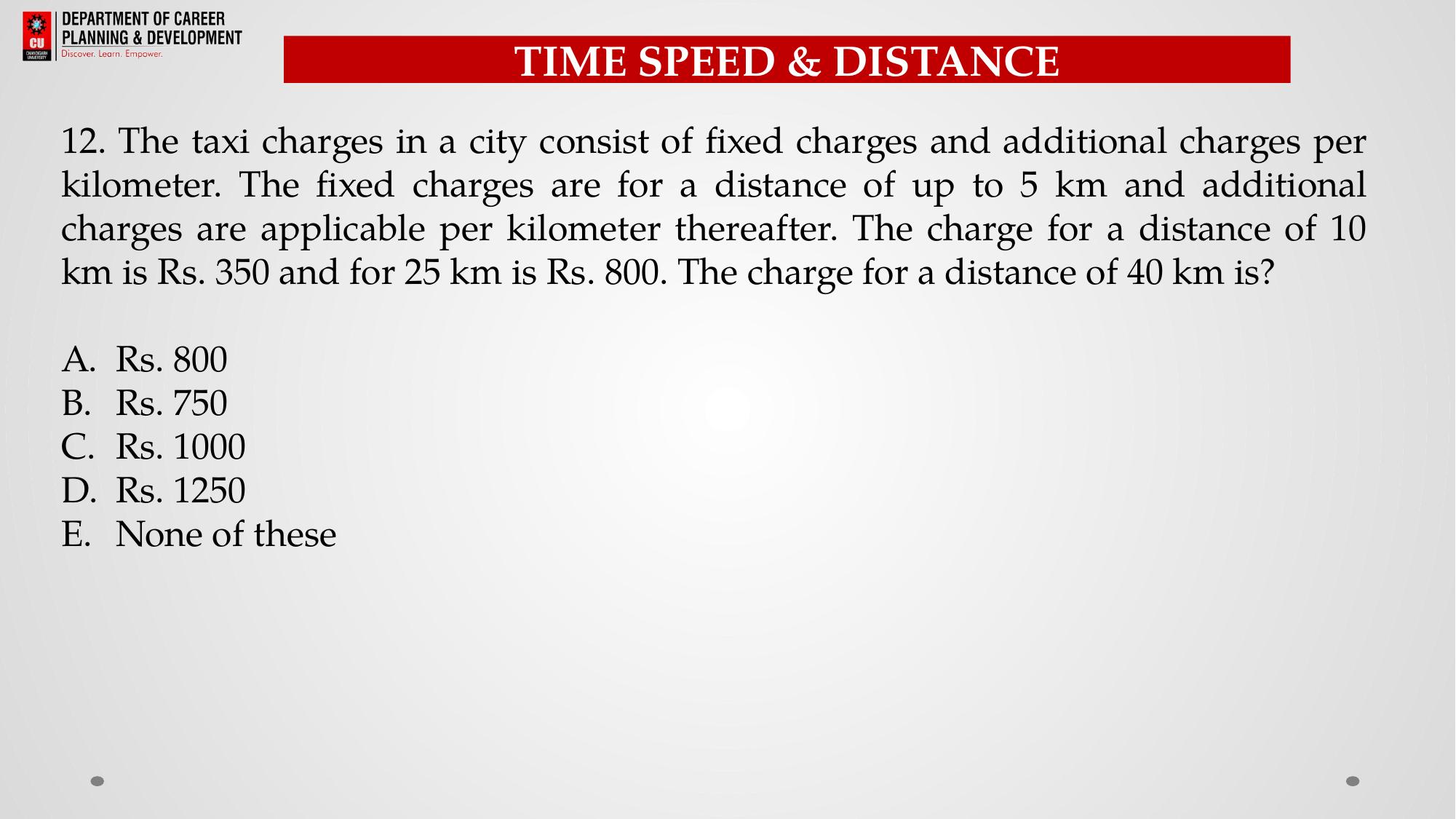

TIME SPEED & DISTANCE
12. The taxi charges in a city consist of fixed charges and additional charges per kilometer. The fixed charges are for a distance of up to 5 km and additional charges are applicable per kilometer thereafter. The charge for a distance of 10 km is Rs. 350 and for 25 km is Rs. 800. The charge for a distance of 40 km is?

Rs. 800
Rs. 750
Rs. 1000
Rs. 1250
None of these